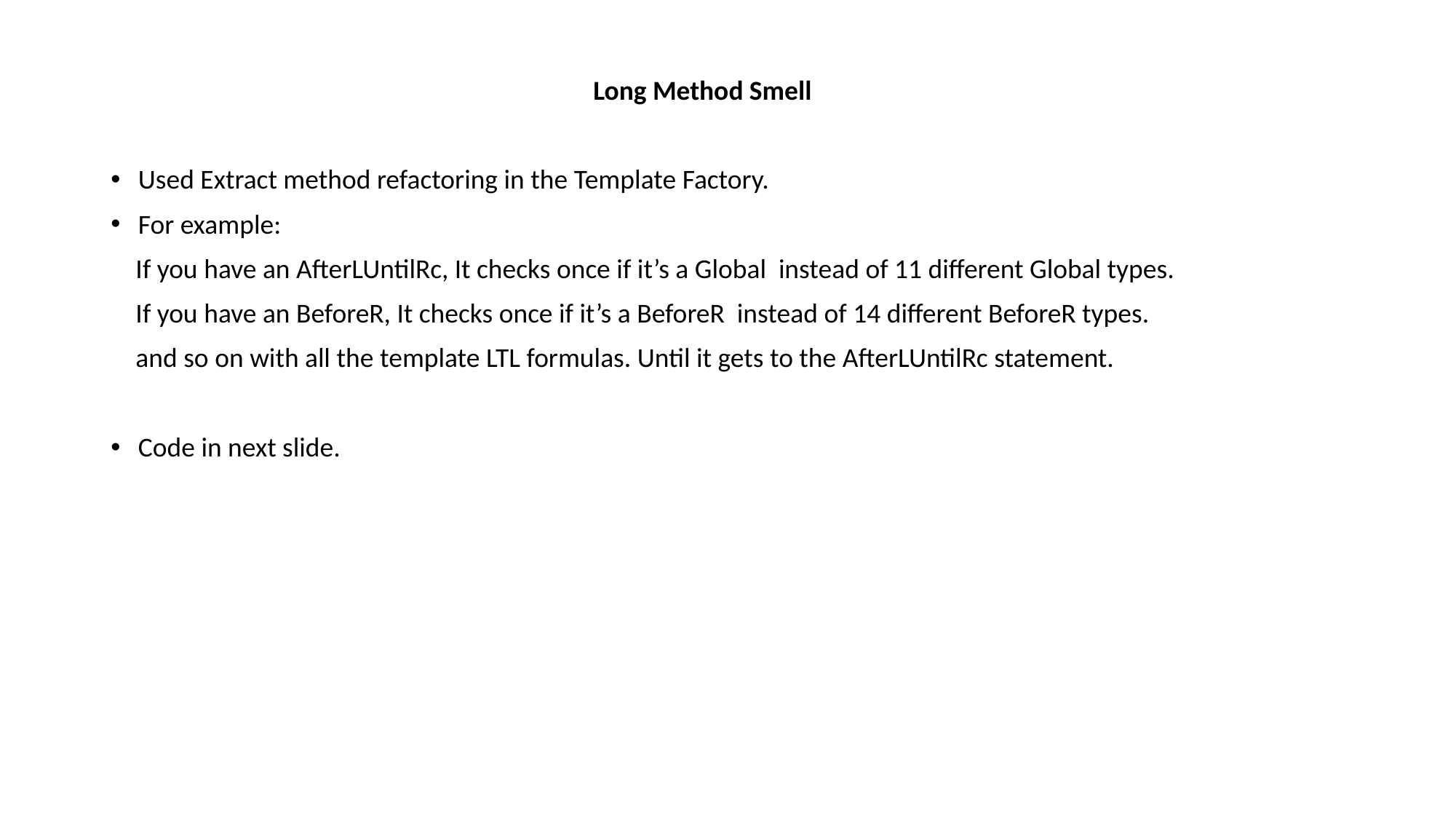

Long Method Smell

Used Extract method refactoring in the Template Factory.
For example:
    If you have an AfterLUntilRc, It checks once if it’s a Global  instead of 11 different Global types.
    If you have an BeforeR, It checks once if it’s a BeforeR  instead of 14 different BeforeR types.
    and so on with all the template LTL formulas. Until it gets to the AfterLUntilRc statement.

Code in next slide.